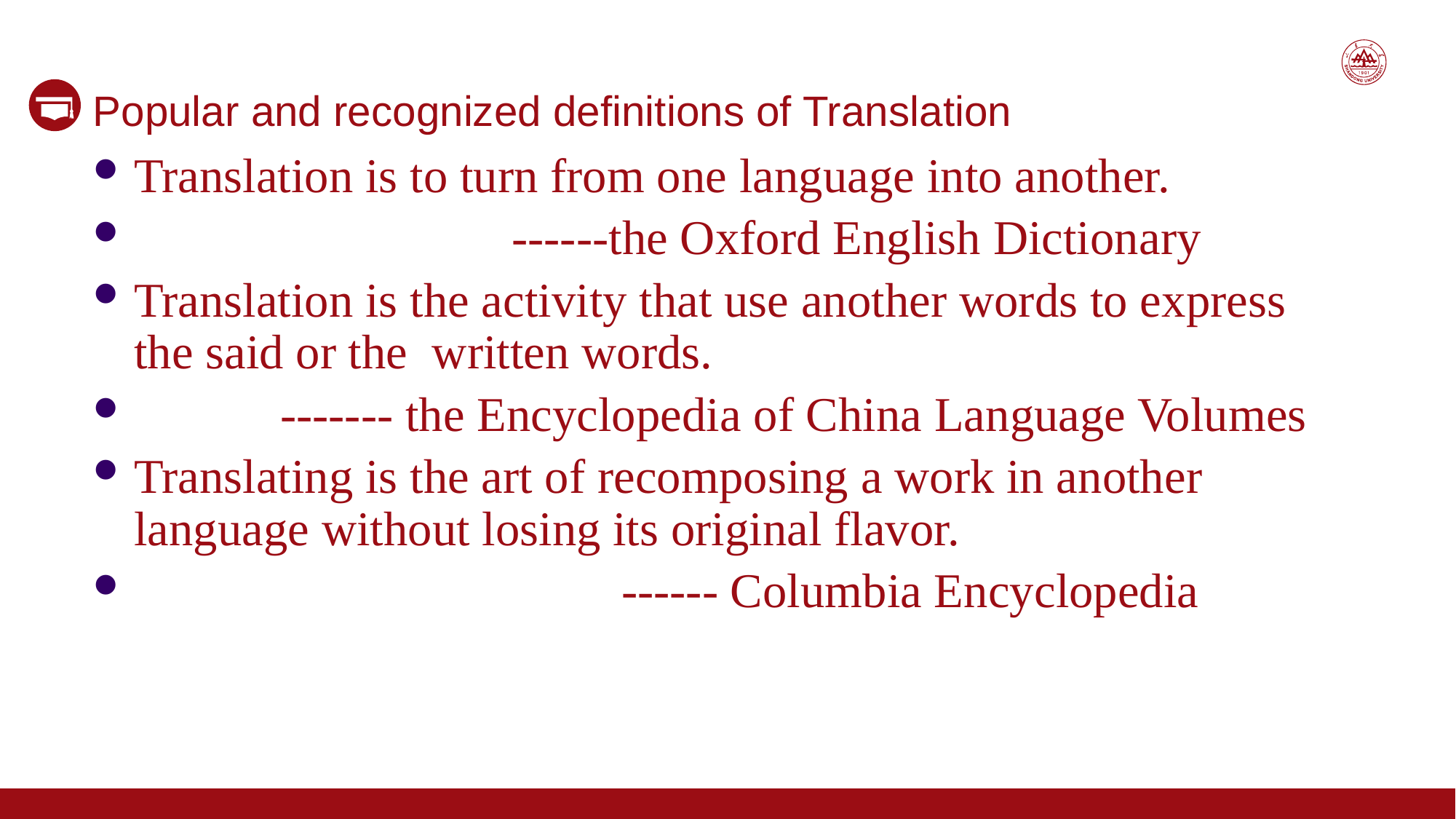

Popular and recognized definitions of Translation
Translation is to turn from one language into another.
                               ------the Oxford English Dictionary
Translation is the activity that use another words to express the said or the  written words.
            ------- the Encyclopedia of China Language Volumes
Translating is the art of recomposing a work in another language without losing its original flavor.
                                        ------ Columbia Encyclopedia